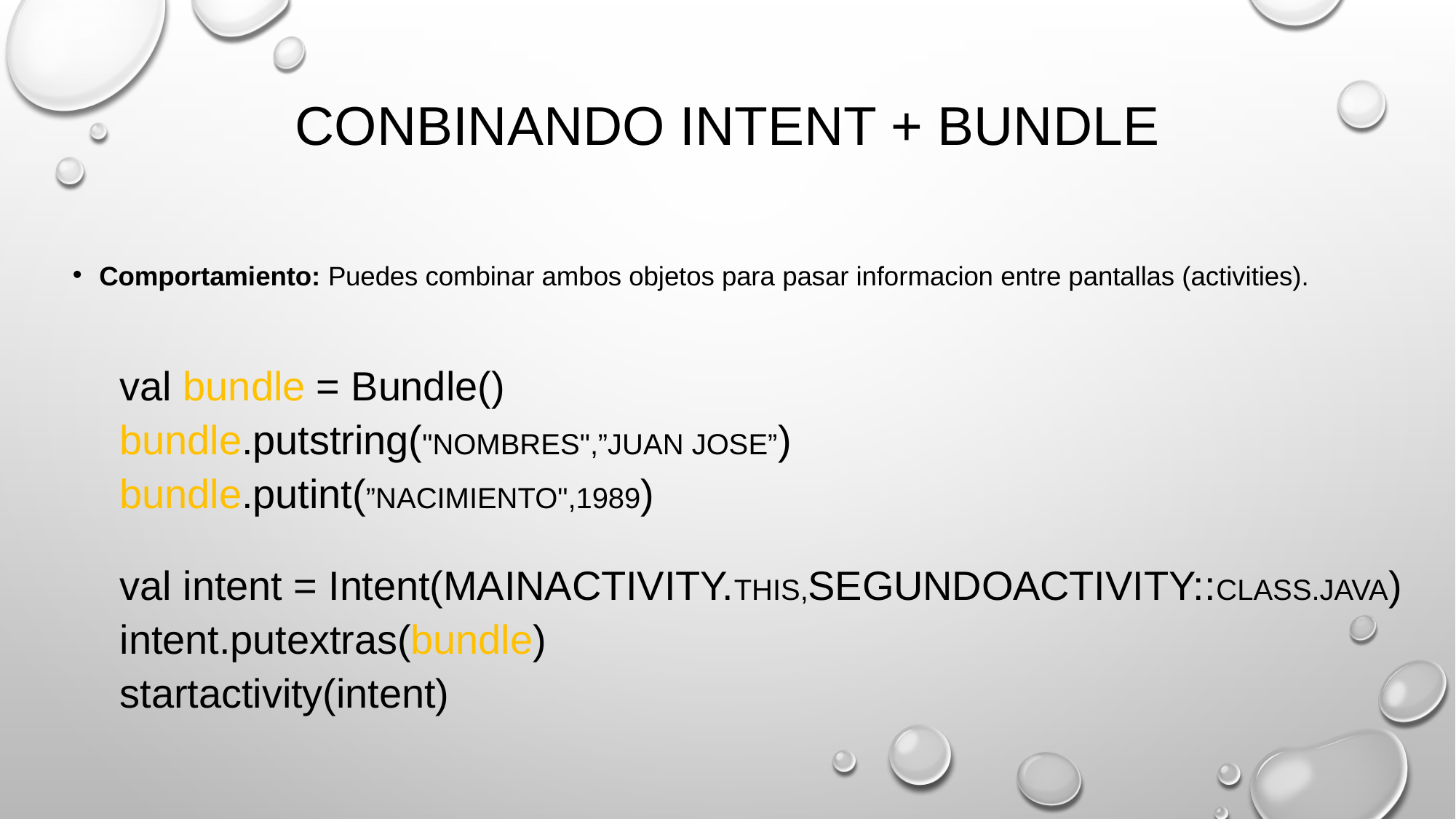

# CONBINANDO INTENT + BUNDLE
Comportamiento: Puedes combinar ambos objetos para pasar informacion entre pantallas (activities).

val bundle = Bundle()
bundle.putstring("NOMBRES",”JUAN JOSE”)
bundle.putint(”NACIMIENTO",1989)
val intent = Intent(MAINACTIVITY.THIS,SEGUNDOACTIVITY::CLASS.JAVA)
intent.putextras(bundle)
startactivity(intent)